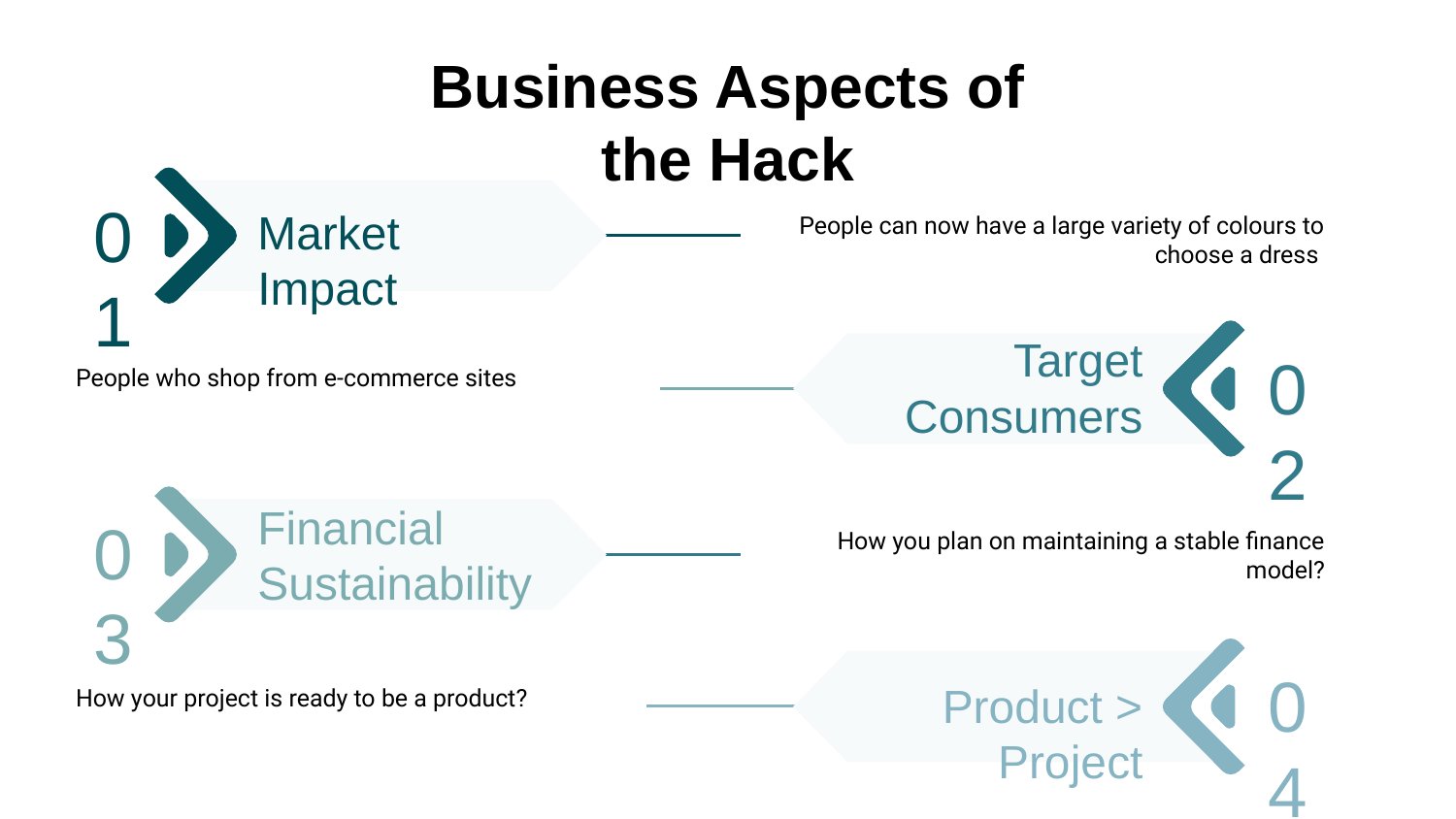

# Business Aspects of the Hack

01
Market Impact
People can now have a large variety of colours to choose a dress
Target Consumers

02
People who shop from e-commerce sites
Financial Sustainability

03
How you plan on maintaining a stable finance model?

04
Product > Project
How your project is ready to be a product?